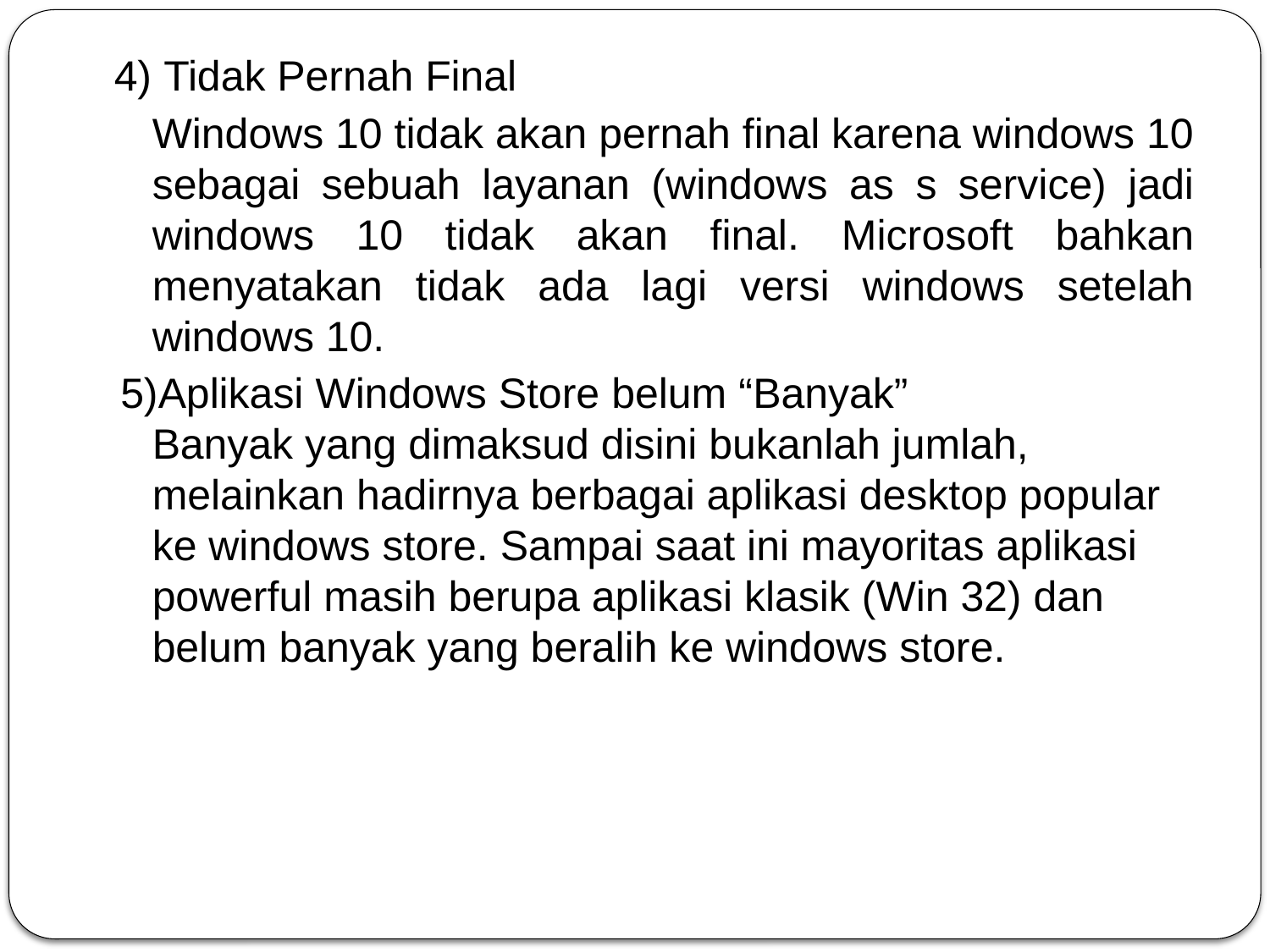

4) Tidak Pernah Final
	Windows 10 tidak akan pernah final karena windows 10 sebagai sebuah layanan (windows as s service) jadi windows 10 tidak akan final. Microsoft bahkan menyatakan tidak ada lagi versi windows setelah windows 10.
5)Aplikasi Windows Store belum “Banyak”
Banyak yang dimaksud disini bukanlah jumlah, melainkan hadirnya berbagai aplikasi desktop popular ke windows store. Sampai saat ini mayoritas aplikasi powerful masih berupa aplikasi klasik (Win 32) dan belum banyak yang beralih ke windows store.